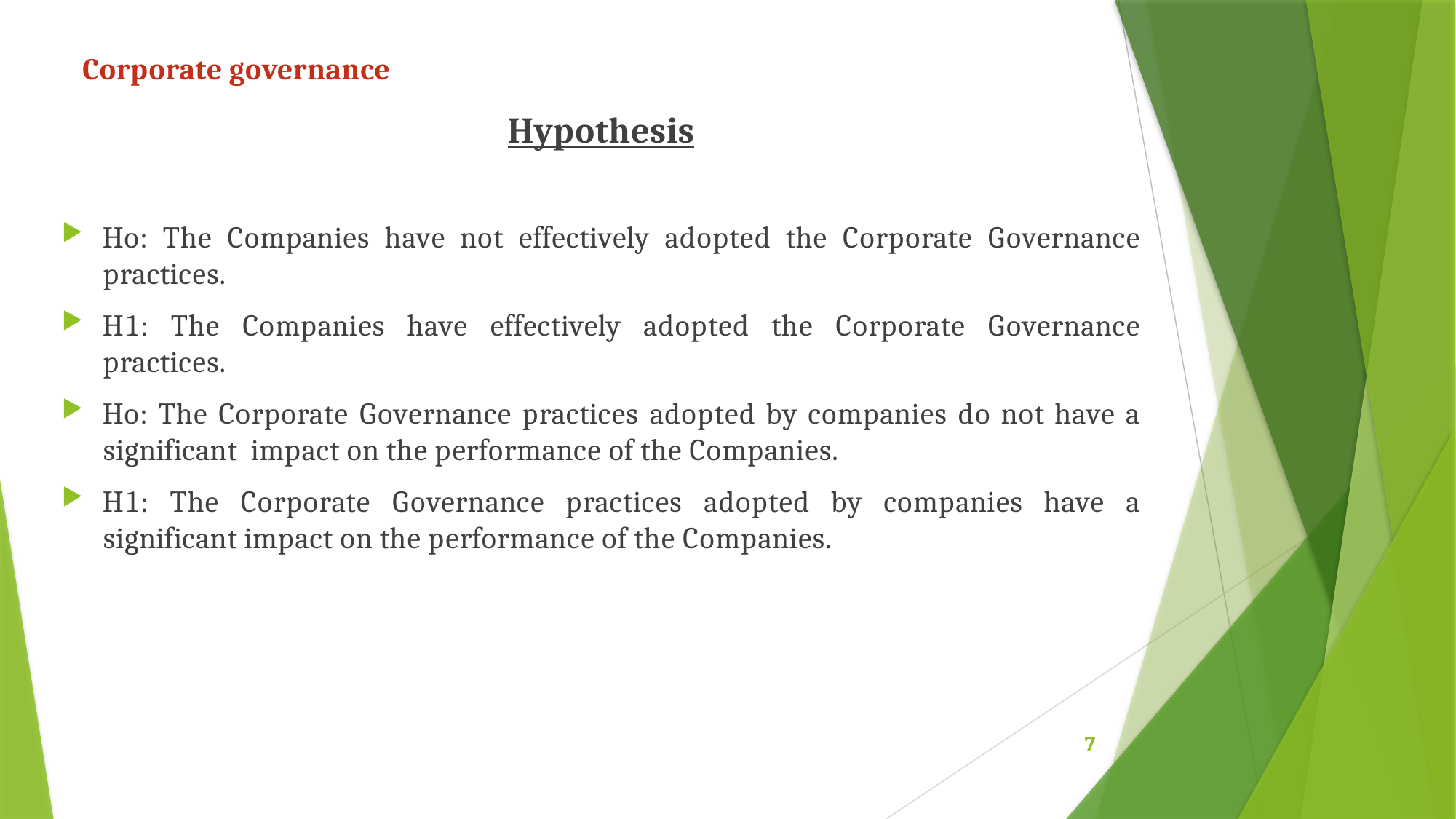

# Corporate governance
Hypothesis

Ho: The Companies have not effectively adopted the Corporate Governance practices.
H1: The Companies have effectively adopted the Corporate Governance practices.
Ho: The Corporate Governance practices adopted by companies do not have a significant  impact on the performance of the Companies.
H1: The Corporate Governance practices adopted by companies have a significant impact on the performance of the Companies.

7